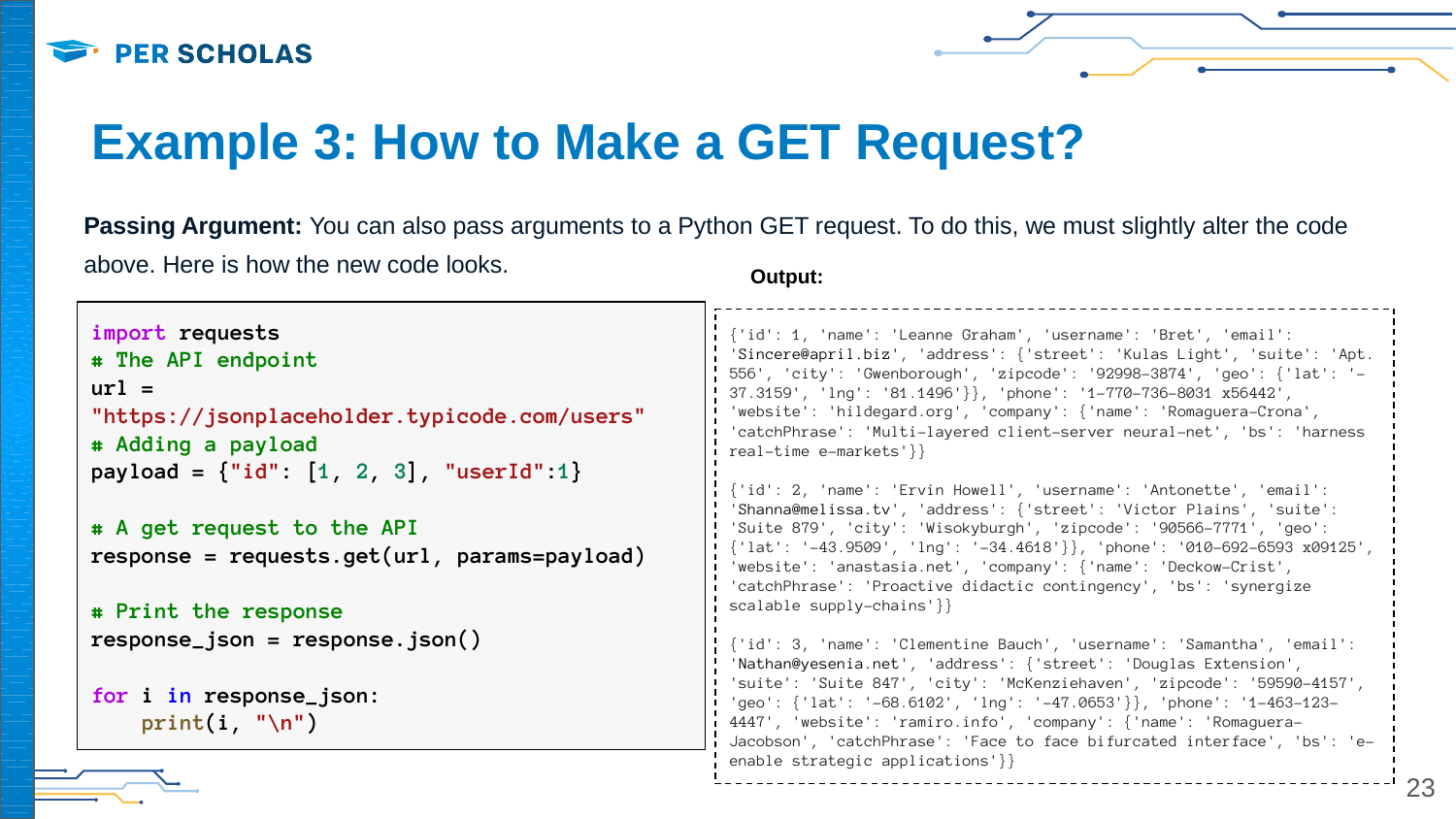

# Example 3: How to Make a GET Request?
Passing Argument: You can also pass arguments to a Python GET request. To do this, we must slightly alter the code above. Here is how the new code looks.
Output:
import requests
# The API endpoint
url = "https://jsonplaceholder.typicode.com/users"
# Adding a payload
payload = {"id": [1, 2, 3], "userId":1}

# A get request to the API
response = requests.get(url, params=payload)

# Print the response
response_json = response.json()

for i in response_json:
    print(i, "\n")
{'id': 1, 'name': 'Leanne Graham', 'username': 'Bret', 'email': 'Sincere@april.biz', 'address': {'street': 'Kulas Light', 'suite': 'Apt. 556', 'city': 'Gwenborough', 'zipcode': '92998-3874', 'geo': {'lat': '-37.3159', 'lng': '81.1496'}}, 'phone': '1-770-736-8031 x56442', 'website': 'hildegard.org', 'company': {'name': 'Romaguera-Crona', 'catchPhrase': 'Multi-layered client-server neural-net', 'bs': 'harness real-time e-markets'}}

{'id': 2, 'name': 'Ervin Howell', 'username': 'Antonette', 'email': 'Shanna@melissa.tv', 'address': {'street': 'Victor Plains', 'suite': 'Suite 879', 'city': 'Wisokyburgh', 'zipcode': '90566-7771', 'geo': {'lat': '-43.9509', 'lng': '-34.4618'}}, 'phone': '010-692-6593 x09125', 'website': 'anastasia.net', 'company': {'name': 'Deckow-Crist', 'catchPhrase': 'Proactive didactic contingency', 'bs': 'synergize scalable supply-chains'}}

{'id': 3, 'name': 'Clementine Bauch', 'username': 'Samantha', 'email': 'Nathan@yesenia.net', 'address': {'street': 'Douglas Extension', 'suite': 'Suite 847', 'city': 'McKenziehaven', 'zipcode': '59590-4157', 'geo': {'lat': '-68.6102', 'lng': '-47.0653'}}, 'phone': '1-463-123-4447', 'website': 'ramiro.info', 'company': {'name': 'Romaguera-Jacobson', 'catchPhrase': 'Face to face bifurcated interface', 'bs': 'e-enable strategic applications'}}
23